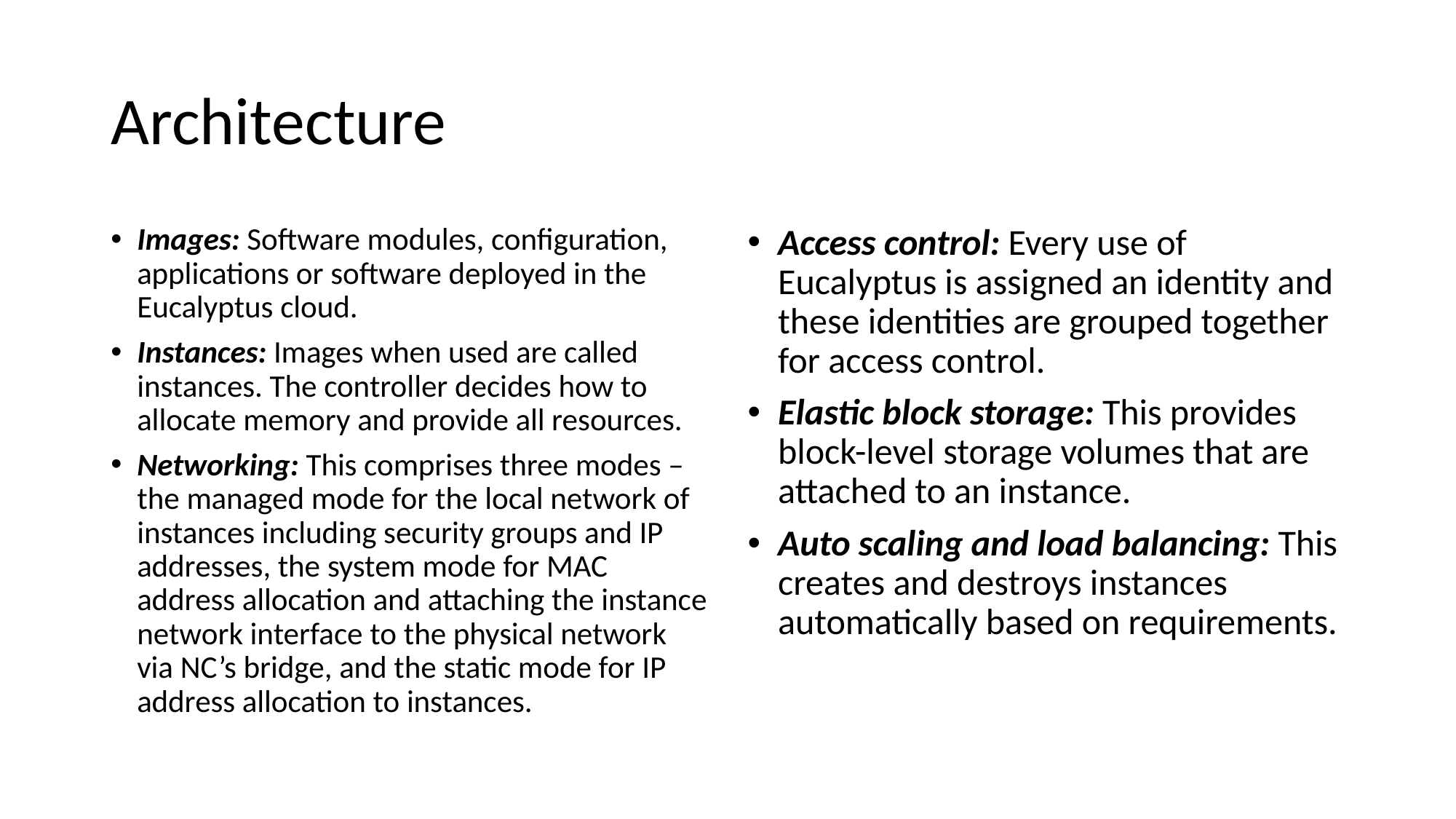

# Architecture
Images: Software modules, configuration, applications or software deployed in the Eucalyptus cloud.
Instances: Images when used are called instances. The controller decides how to allocate memory and provide all resources.
Networking: This comprises three modes – the managed mode for the local network of instances including security groups and IP addresses, the system mode for MAC address allocation and attaching the instance network interface to the physical network via NC’s bridge, and the static mode for IP address allocation to instances.

Access control: Every use of Eucalyptus is assigned an identity and these identities are grouped together for access control.
Elastic block storage: This provides block-level storage volumes that are attached to an instance.
Auto scaling and load balancing: This creates and destroys instances automatically based on requirements.